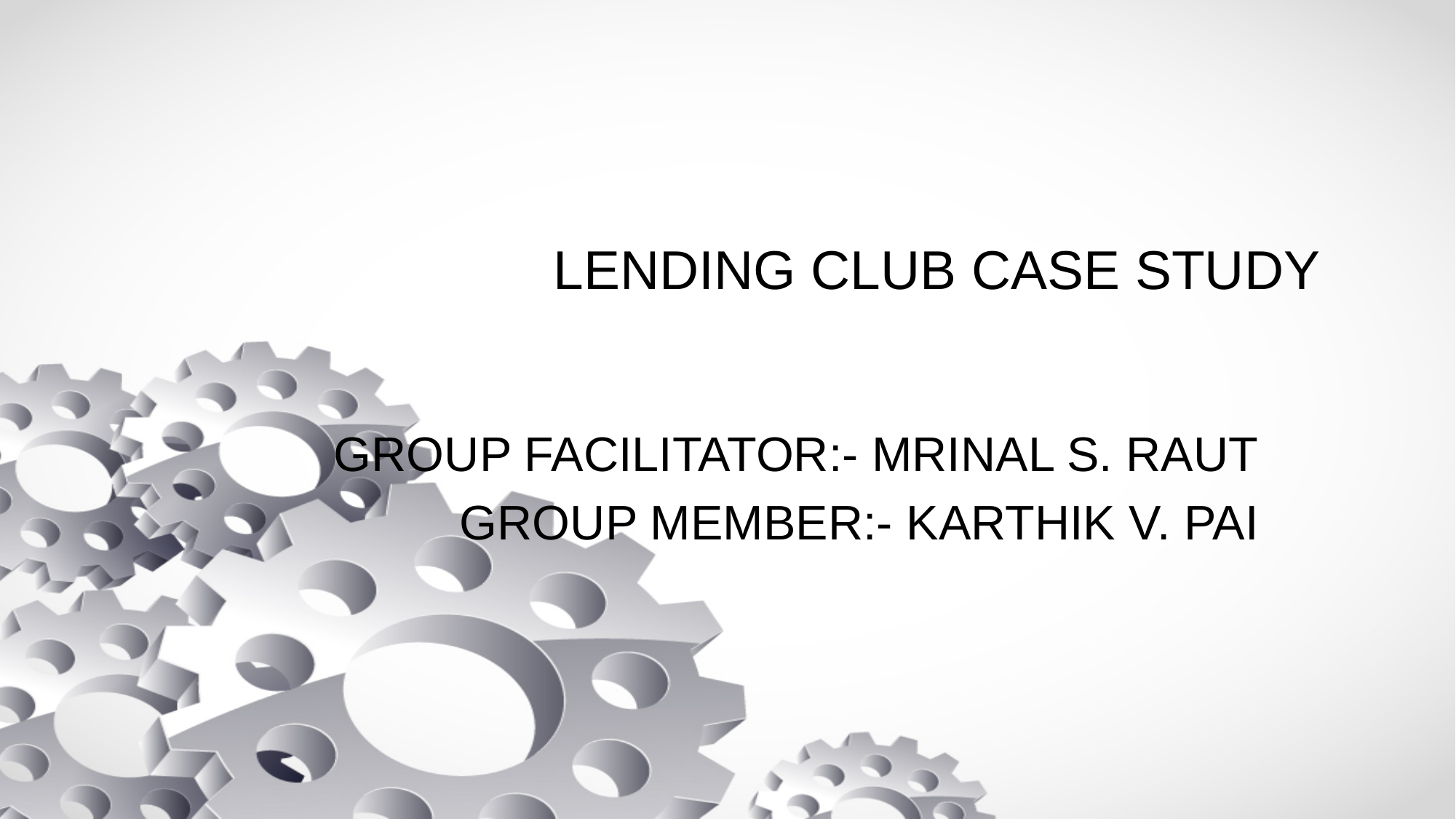

# LENDING CLUB CASE STUDY
GROUP FACILITATOR:- MRINAL S. RAUT
GROUP MEMBER:- KARTHIK V. PAI